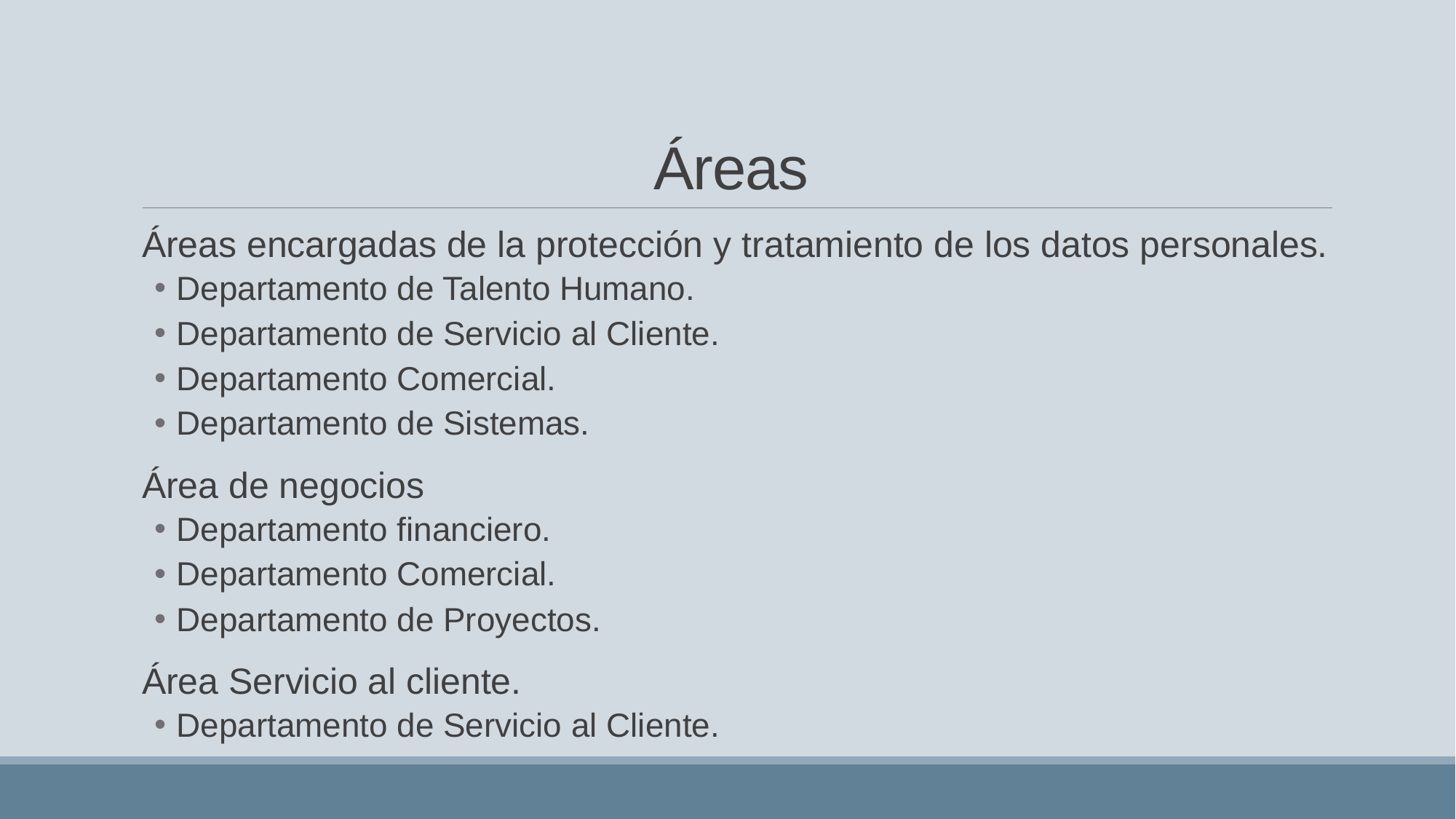

# Áreas
Áreas encargadas de la protección y tratamiento de los datos personales.
Departamento de Talento Humano.
Departamento de Servicio al Cliente.
Departamento Comercial.
Departamento de Sistemas.
Área de negocios
Departamento financiero.
Departamento Comercial.
Departamento de Proyectos.
Área Servicio al cliente.
Departamento de Servicio al Cliente.